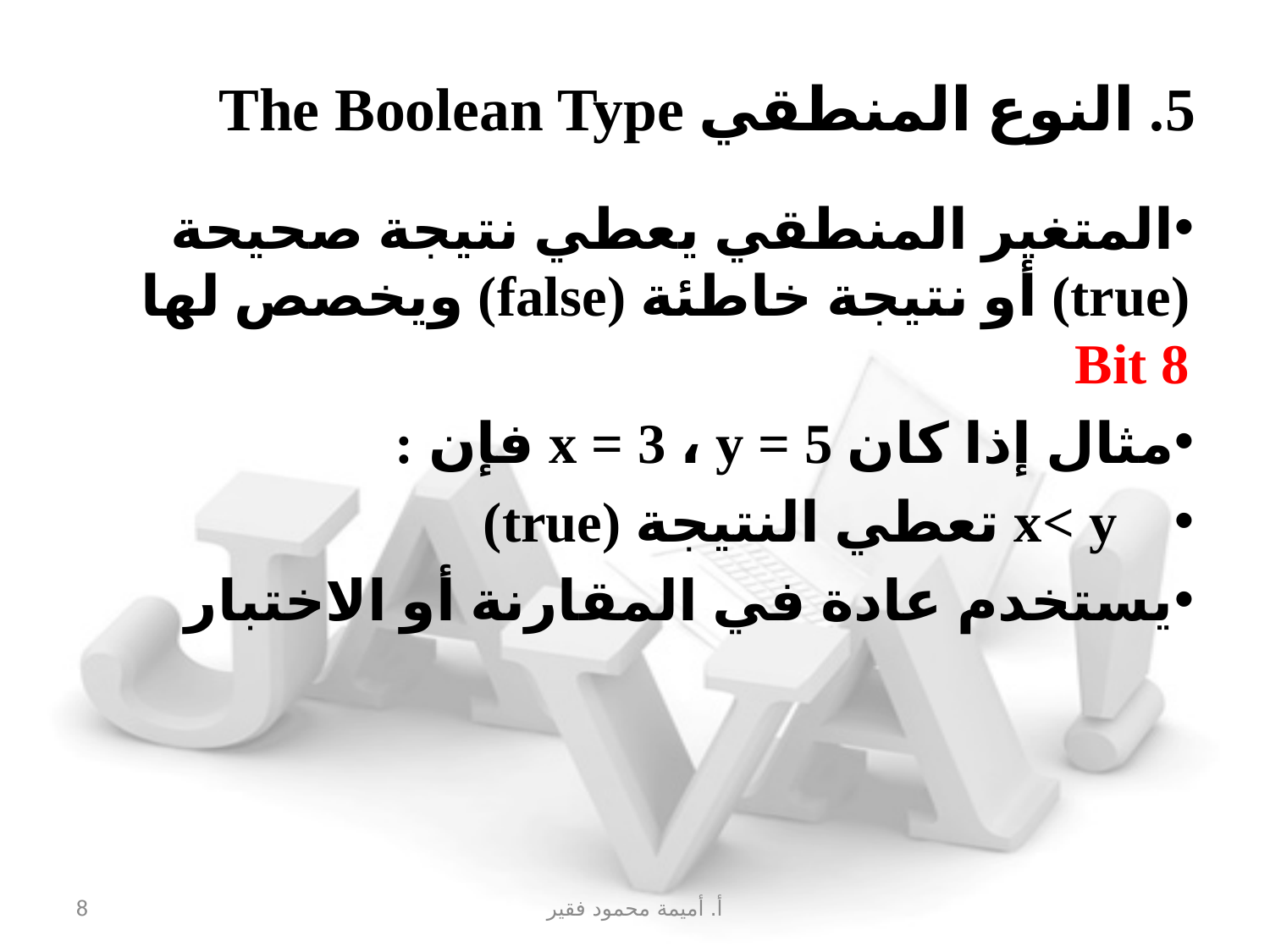

# 5. النوع المنطقي The Boolean Type
المتغير المنطقي يعطي نتيجة صحيحة (true) أو نتيجة خاطئة (false) ويخصص لها Bit 8
مثال إذا كان x = 3 ، y = 5 فإن :
    x< y تعطي النتيجة (true)
يستخدم عادة في المقارنة أو الاختبار

8
أ. أميمة محمود فقير